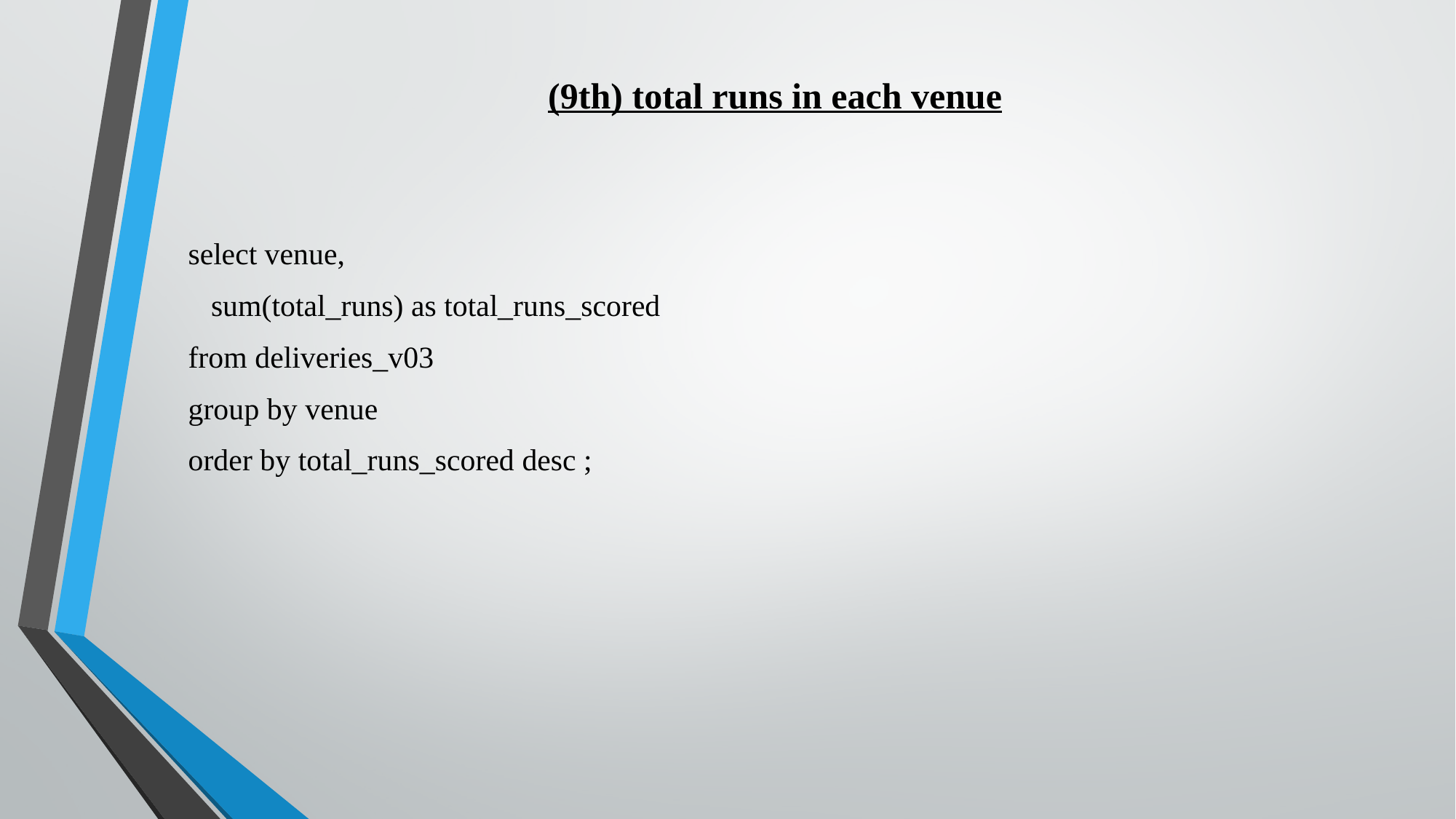

(9th) total runs in each venue

select venue,
   sum(total_runs) as total_runs_scored
from deliveries_v03
group by venue
order by total_runs_scored desc ;